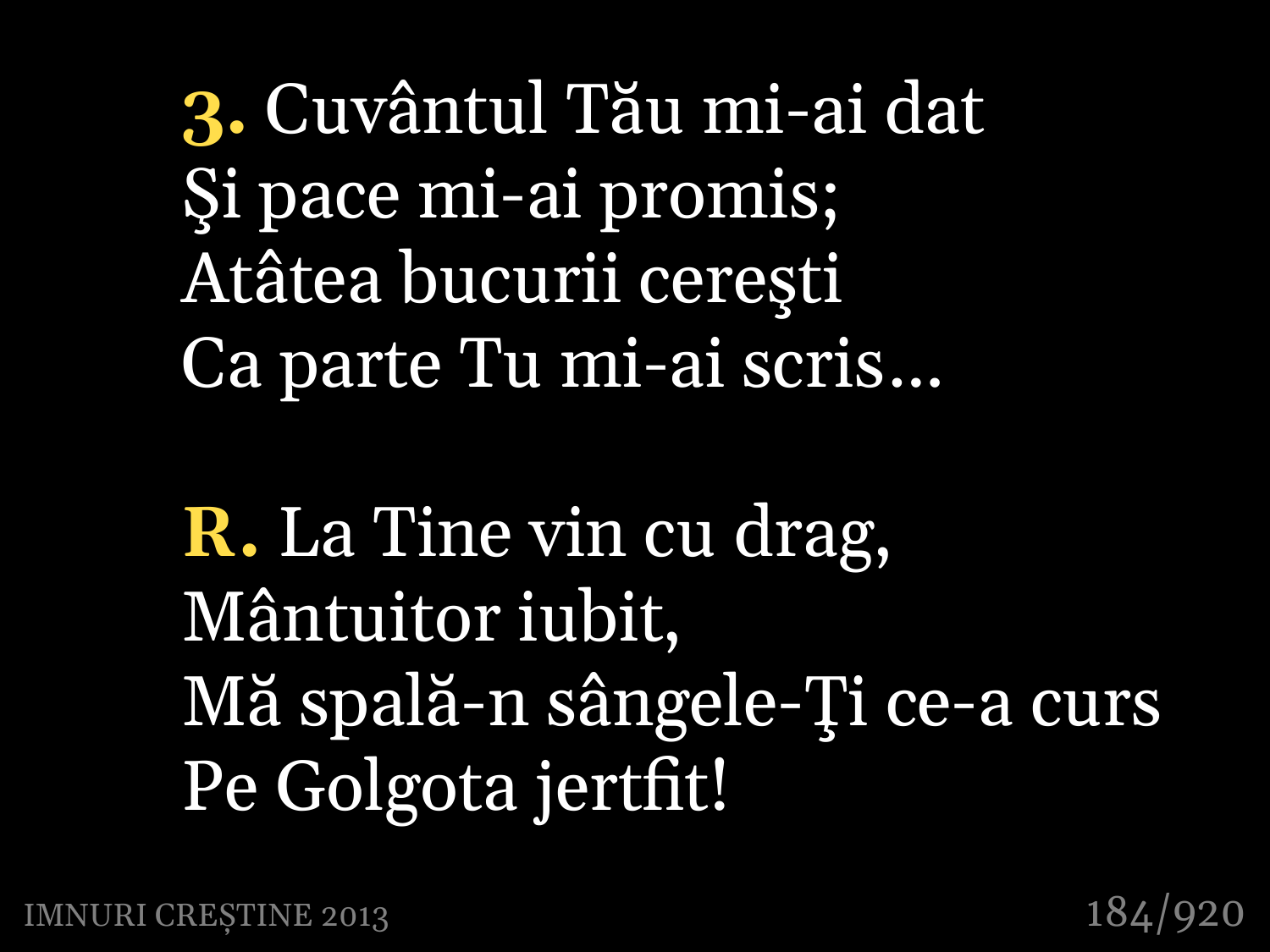

3. Cuvântul Tău mi-ai dat
Şi pace mi-ai promis;
Atâtea bucurii cereşti
Ca parte Tu mi-ai scris…

R. La Tine vin cu drag,
Mântuitor iubit,
Mă spală-n sângele-Ţi ce-a curs
Pe Golgota jertfit!
184/920
IMNURI CREȘTINE 2013